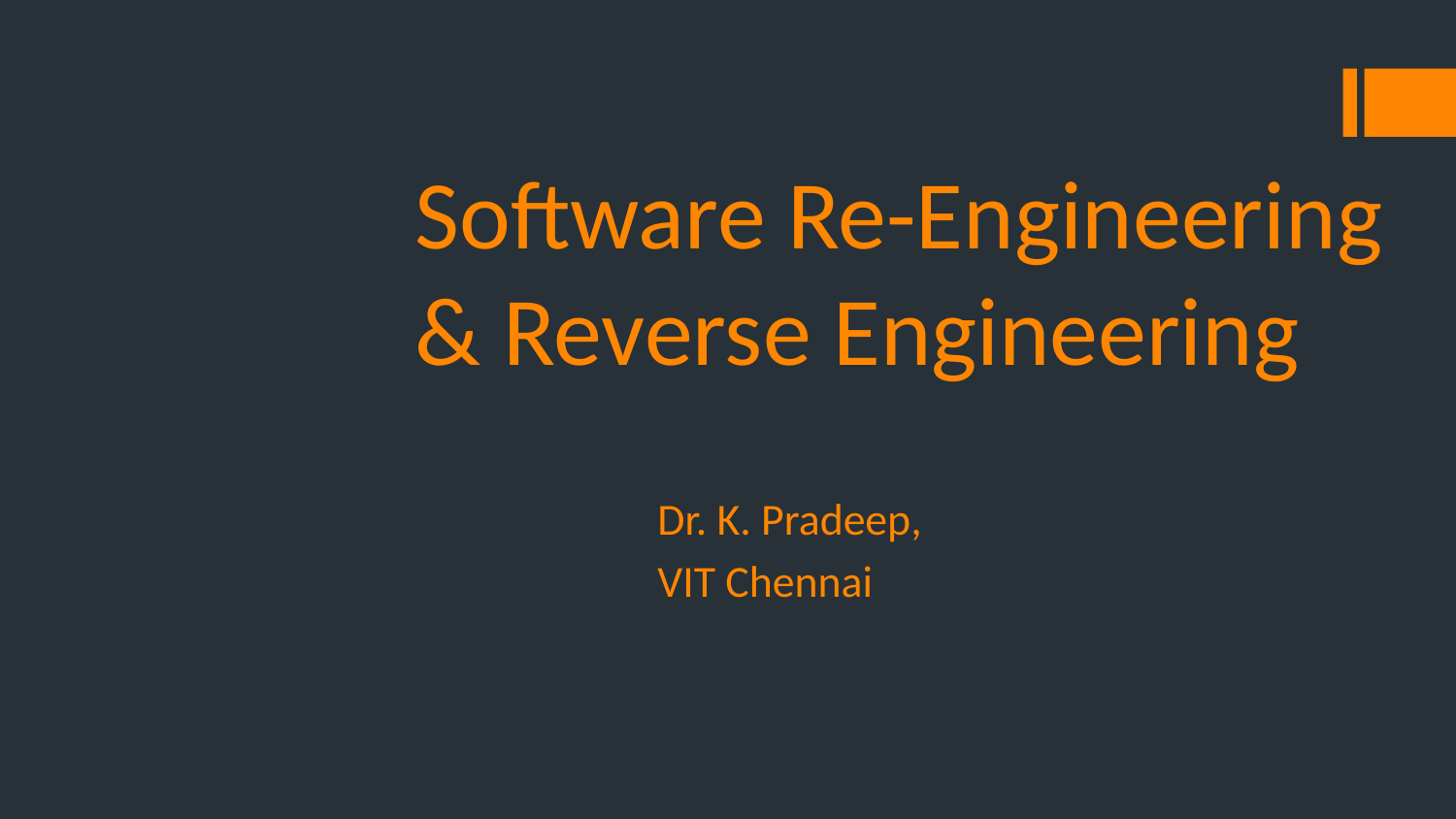

# Software Re-Engineering & Reverse Engineering

Dr. K. Pradeep,
VIT Chennai